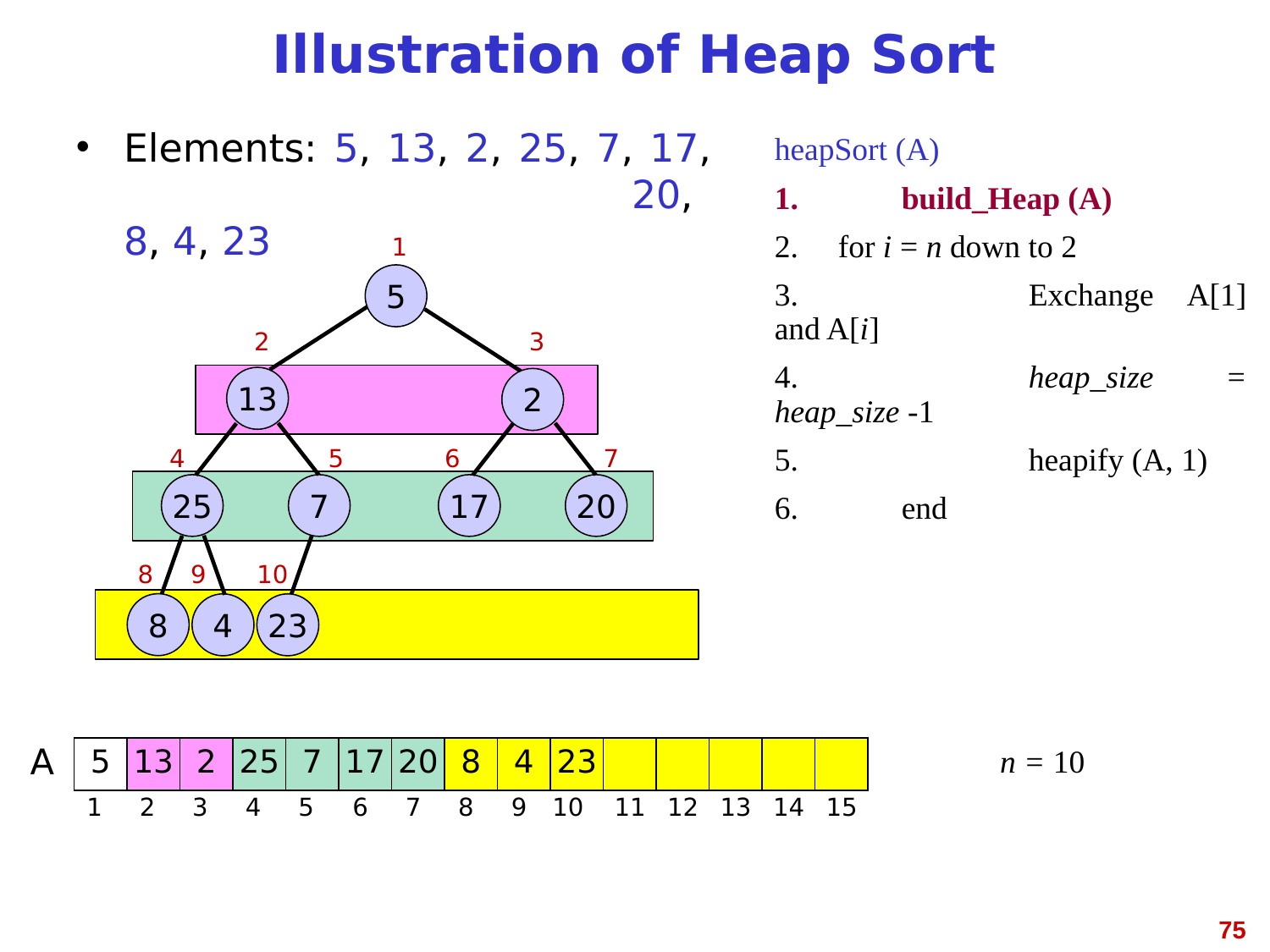

# Illustration of Heap Sort
Elements: 5, 13, 2, 25, 7, 17, 				20, 8, 4, 23
heapSort (A)
1. 	build_Heap (A)
for i = n down to 2
3.		Exchange A[1] and A[i]
4.		heap_size = heap_size -1
5.		heapify (A, 1)
6.	end
1
2
3
4
5
6
7
8
9
10
5

13
2

25
7
17
20

8
4
23

A
13
5

13

2

25

7

17

20

8

4

23

n = 10
1
2
3
4
5
6
7
8
9
10
11
12
13
14
15